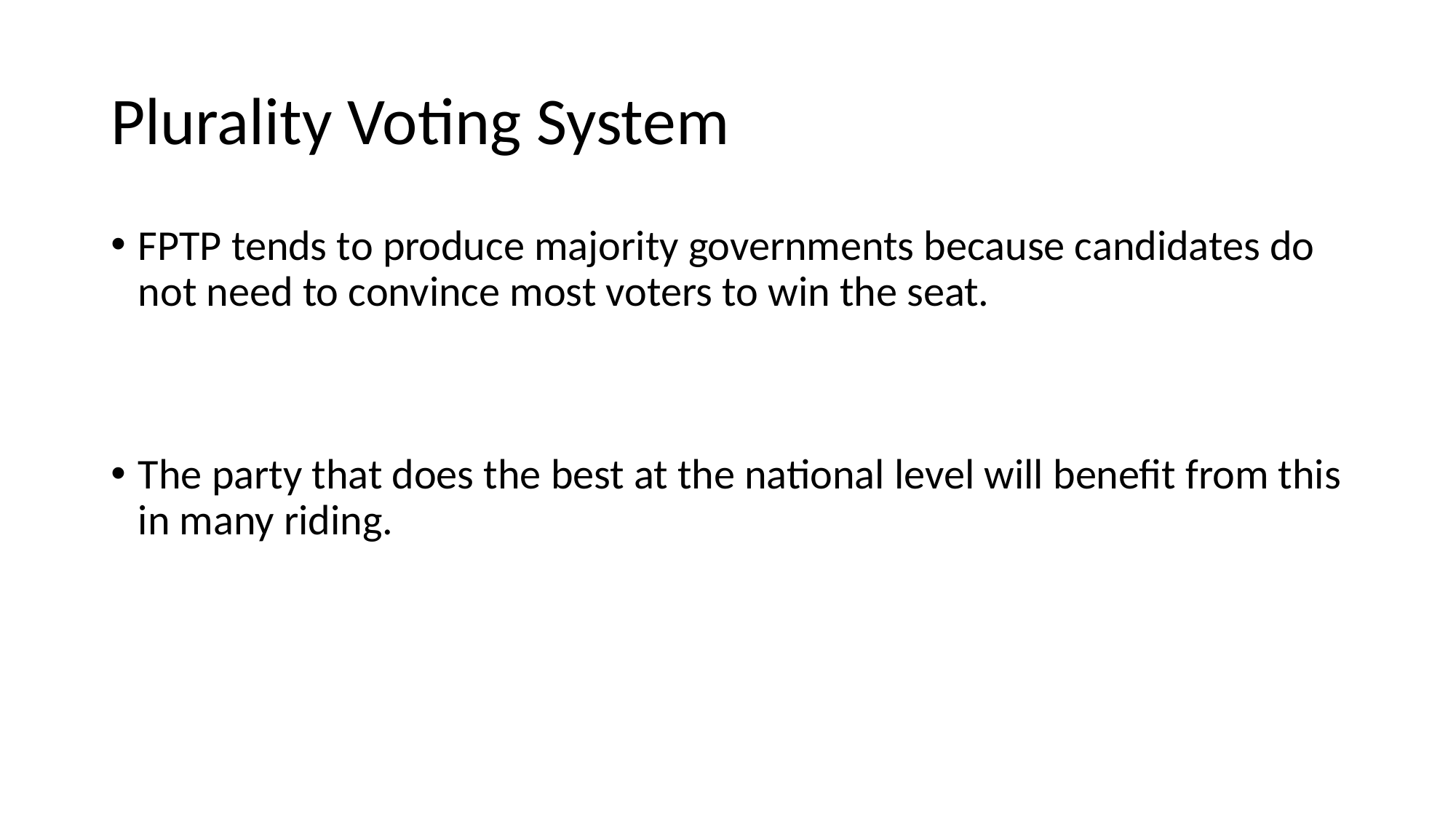

# Plurality Voting System
FPTP tends to produce majority governments because candidates do not need to convince most voters to win the seat.

The party that does the best at the national level will benefit from this in many riding.